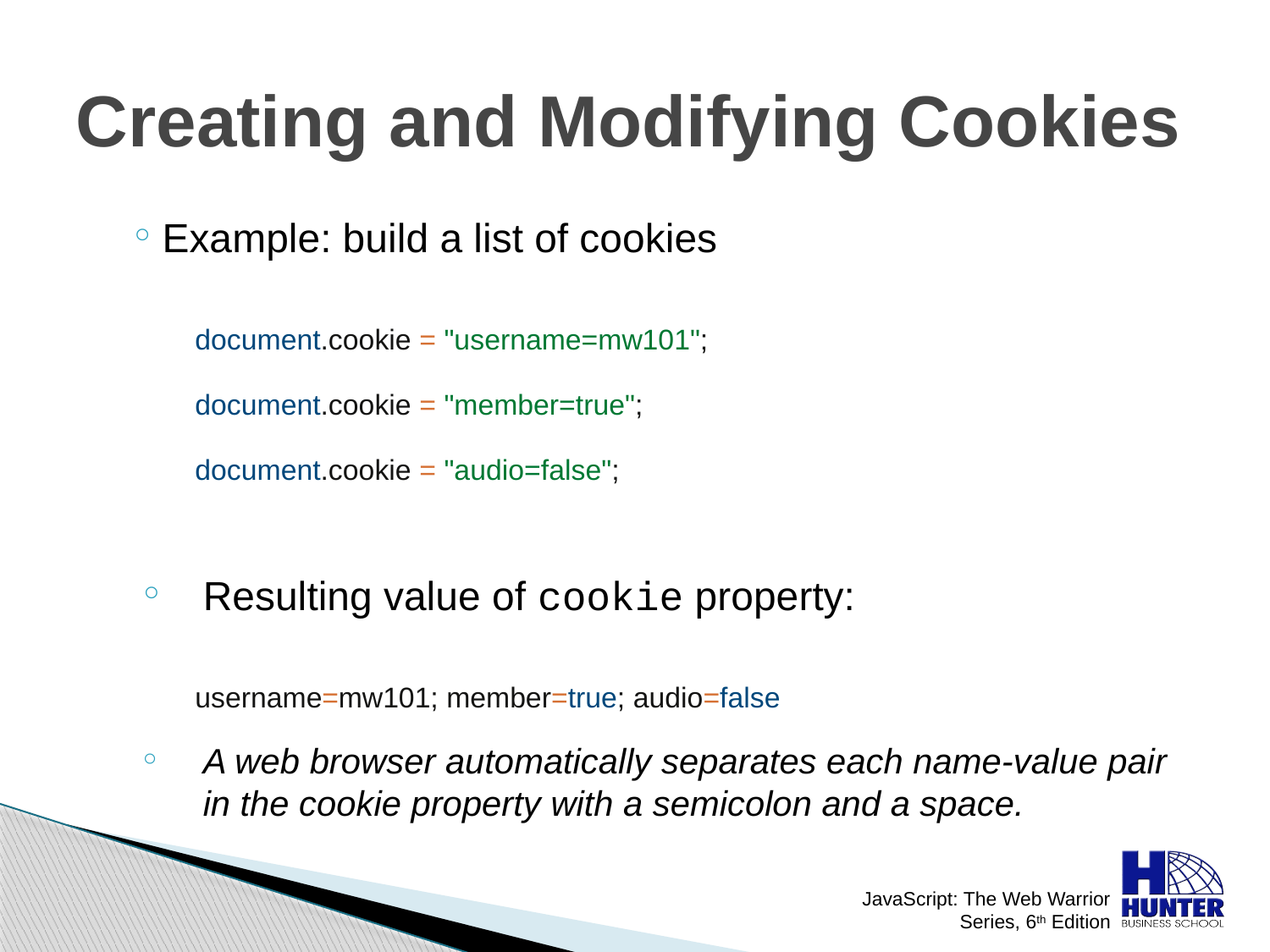

# Creating and Modifying Cookies
Example: build a list of cookies
document.cookie = "username=mw101";
document.cookie = "member=true";
document.cookie = "audio=false";
Resulting value of cookie property:
username=mw101; member=true; audio=false
A web browser automatically separates each name-value pair in the cookie property with a semicolon and a space.